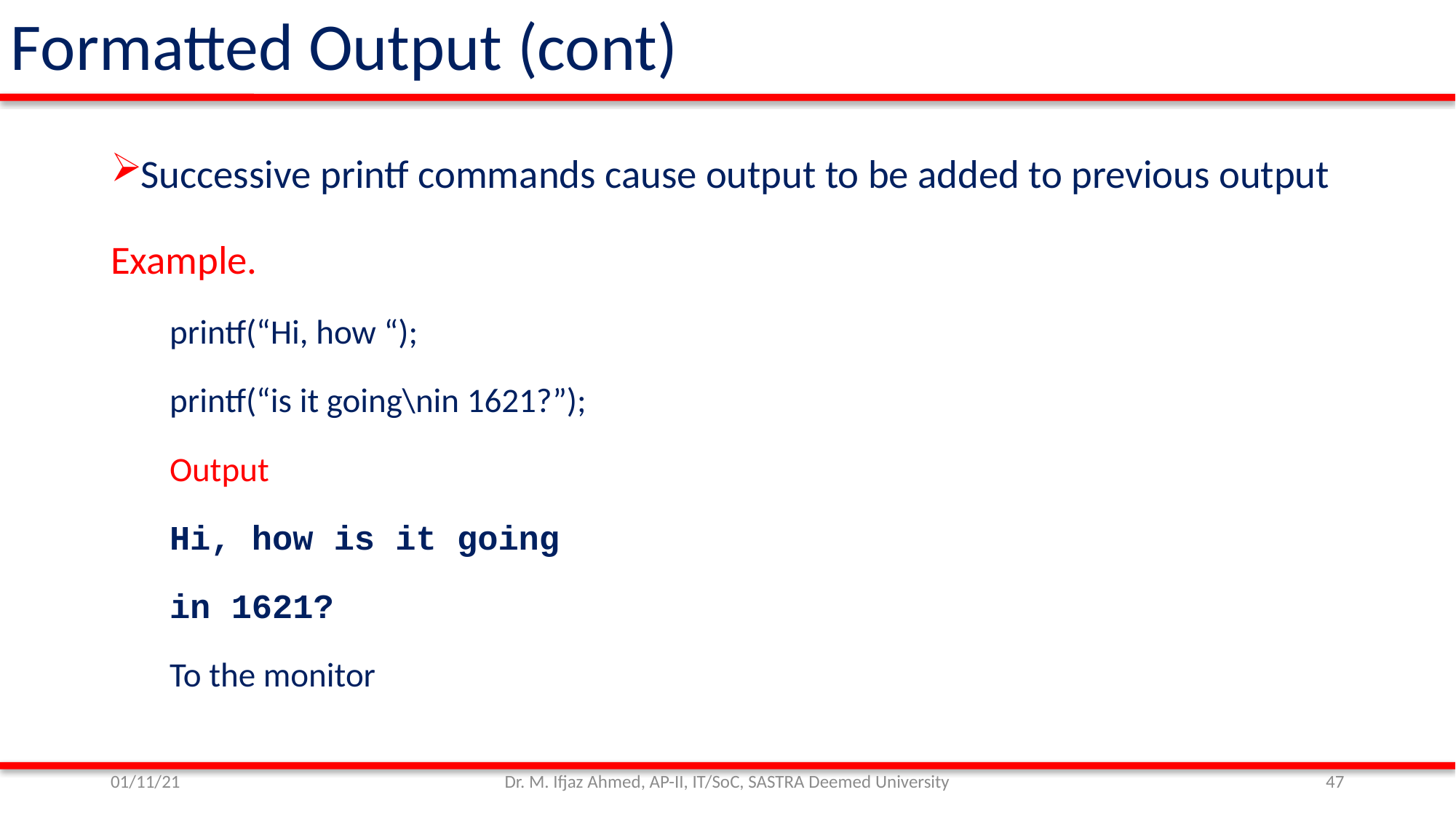

Formatted Output (cont)

Successive printf commands cause output to be added to previous output
Example.
printf(“Hi, how “);
printf(“is it going\nin 1621?”);
Output
Hi, how is it going
in 1621?
To the monitor
01/11/21
Dr. M. Ifjaz Ahmed, AP-II, IT/SoC, SASTRA Deemed University
47